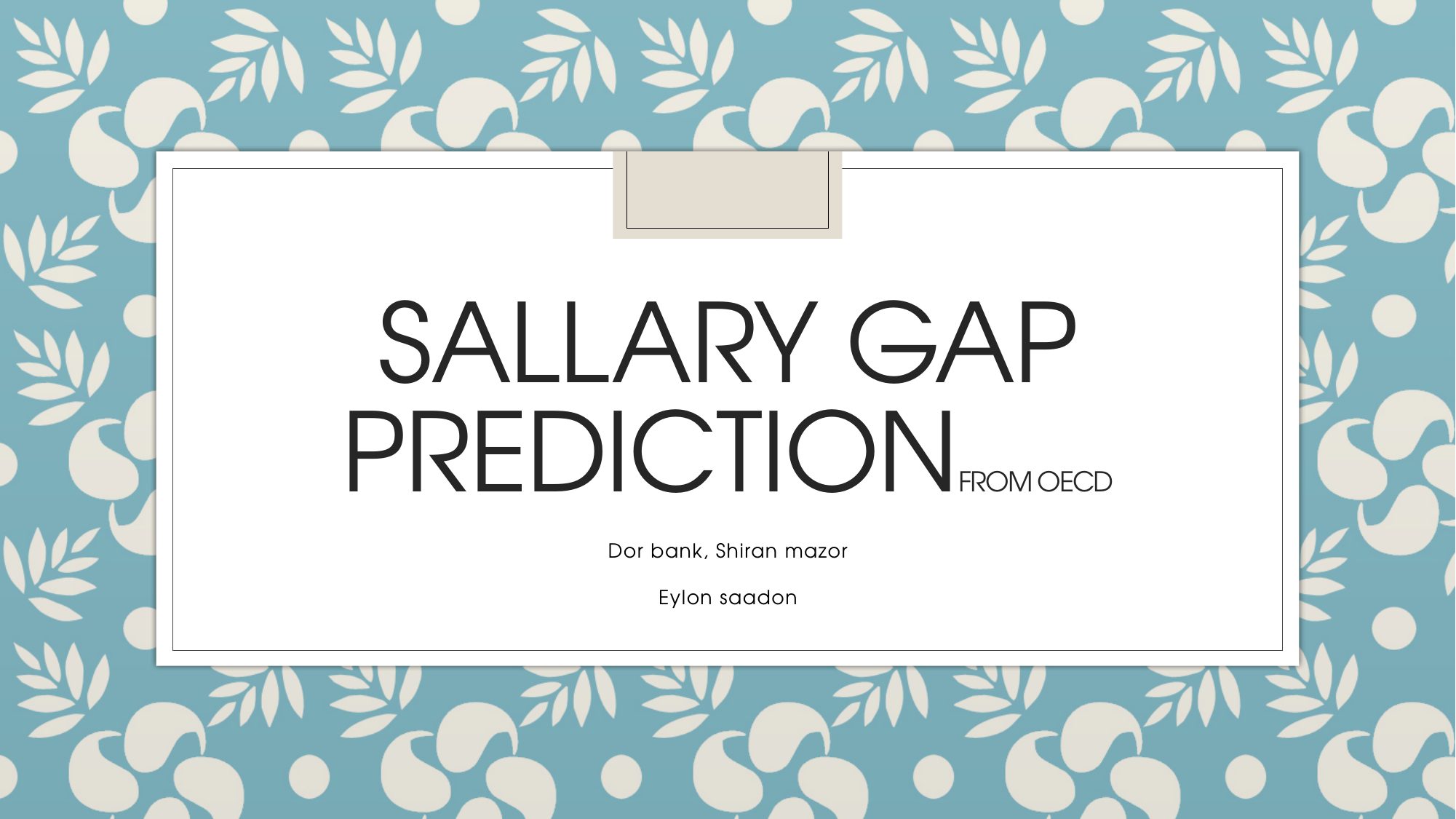

# Sallary gap predictionfrom OECD

Dor bank, Shiran mazor

Eylon saadon